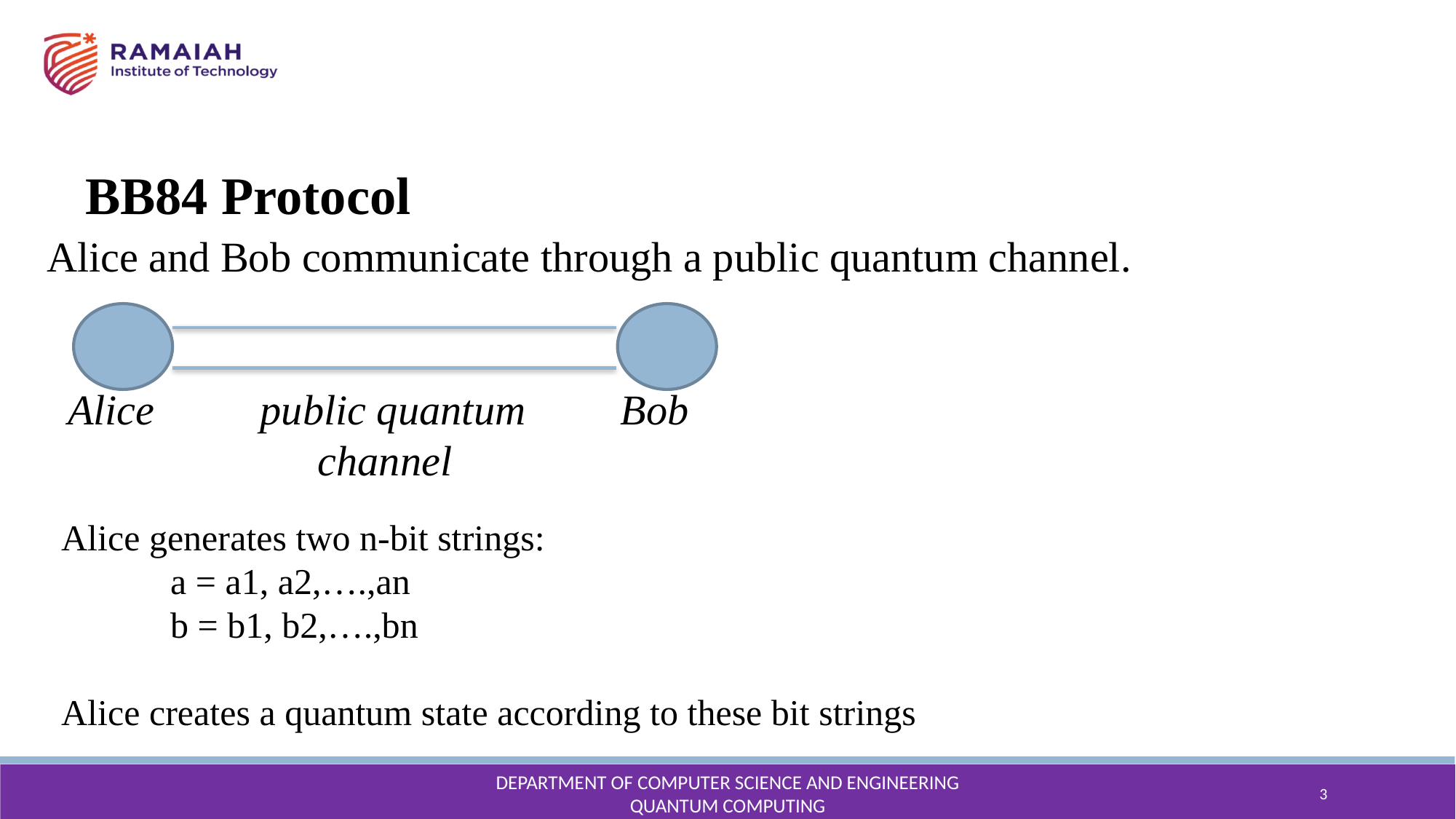

BB84 Protocol
Alice and Bob communicate through a public quantum channel.

  Alice          public quantum         Bob
		     channel

Alice generates two n-bit strings:
	a = a1, a2,….,an
            b = b1, b2,….,bn

Alice creates a quantum state according to these bit strings
DEPARTMENT OF COMPUTER SCIENCE AND ENGINEERING
QUANTUM COMPUTING
3